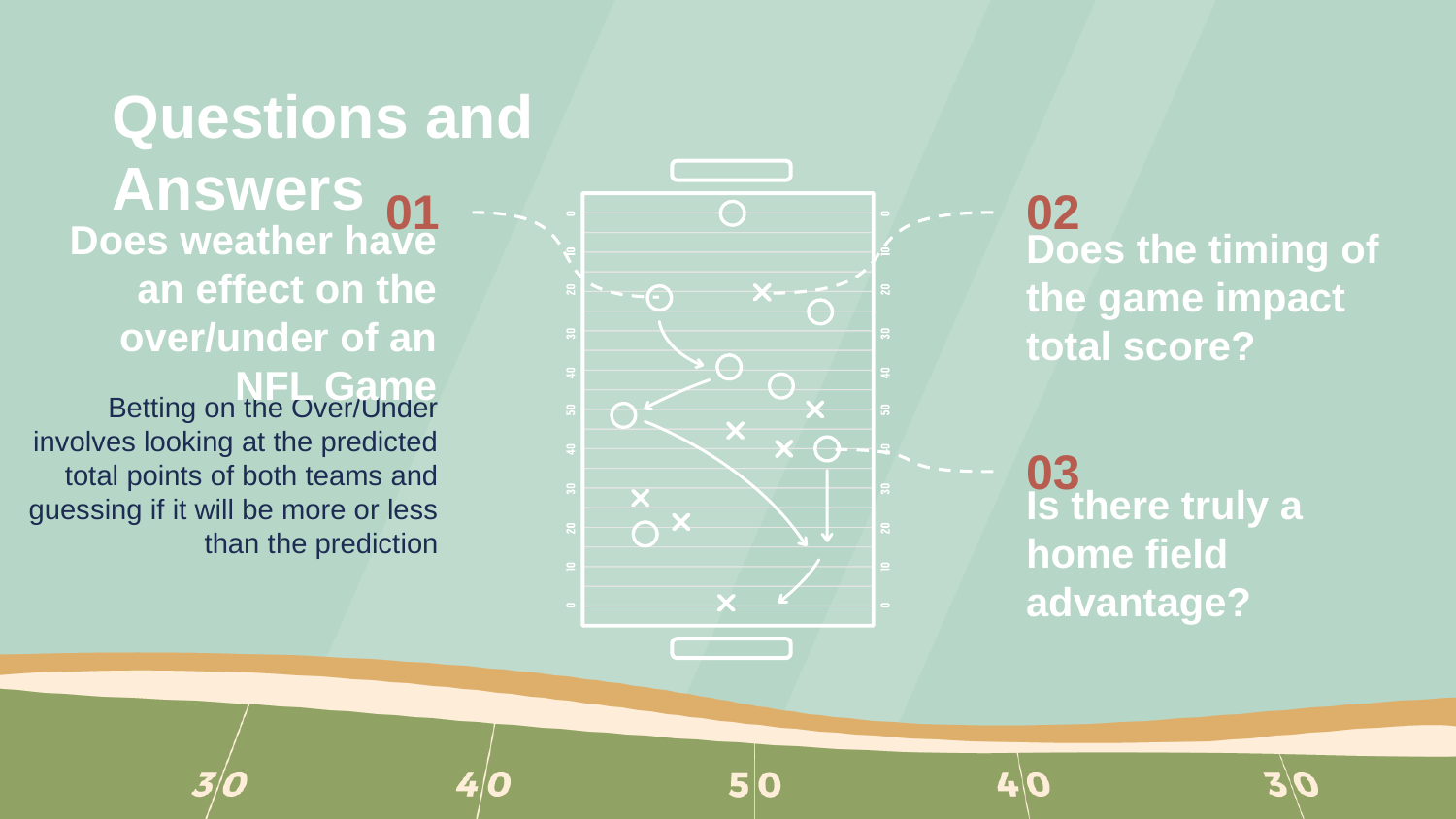

# Questions and Answers
01
02

Does the timing of the game impact total score?
Does weather have an effect on the over/under of an NFL Game

Betting on the Over/Under involves looking at the predicted total points of both teams and guessing if it will be more or less than the prediction
03
Is there truly a home field advantage?